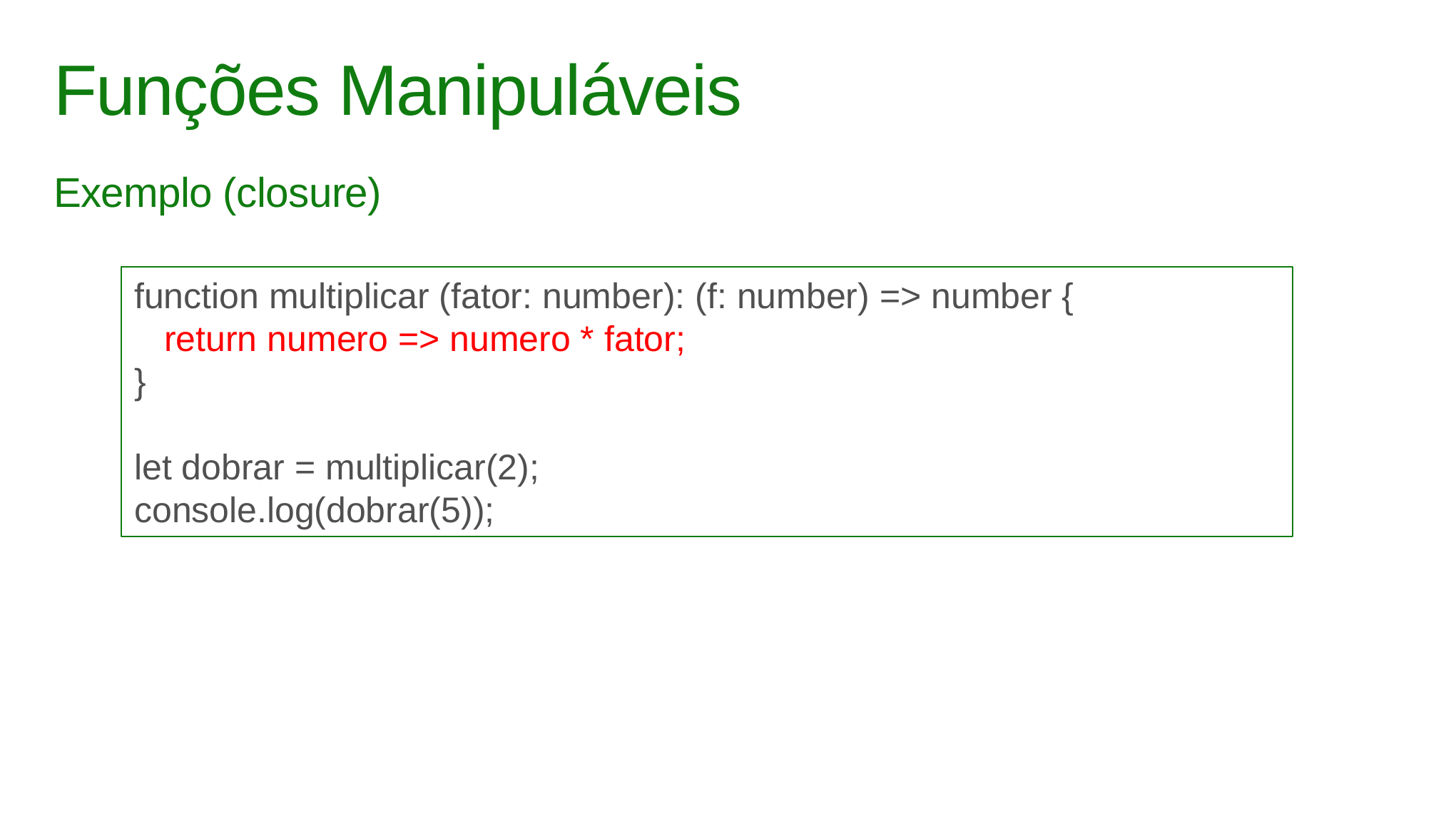

# Funções Manipuláveis
Exemplo (closure)
function multiplicar (fator: number): (f: number) => number {
   return numero => numero * fator;
}

let dobrar = multiplicar(2);
console.log(dobrar(5));